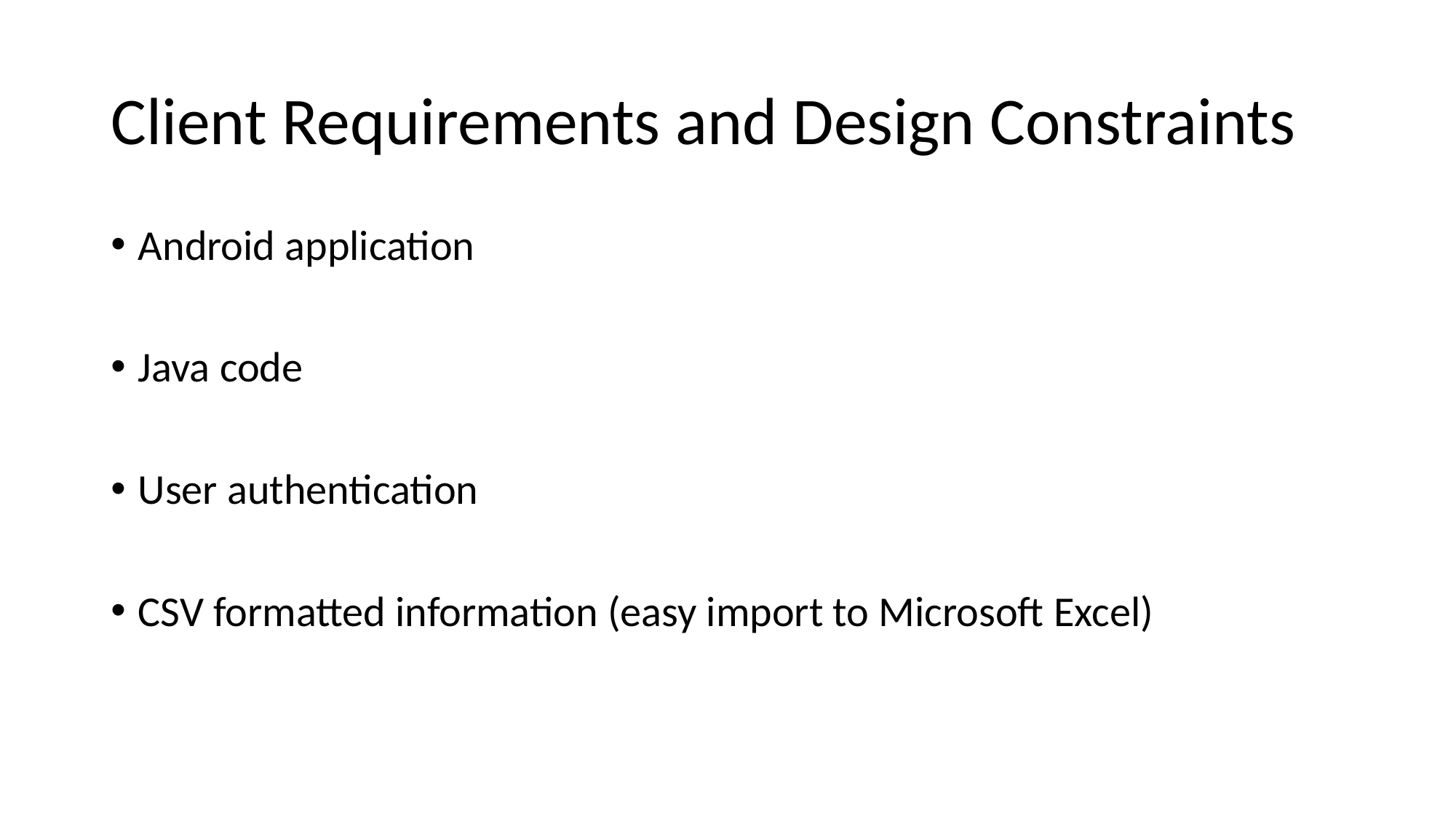

# Client Requirements and Design Constraints
Android application

Java code

User authentication

CSV formatted information (easy import to Microsoft Excel)